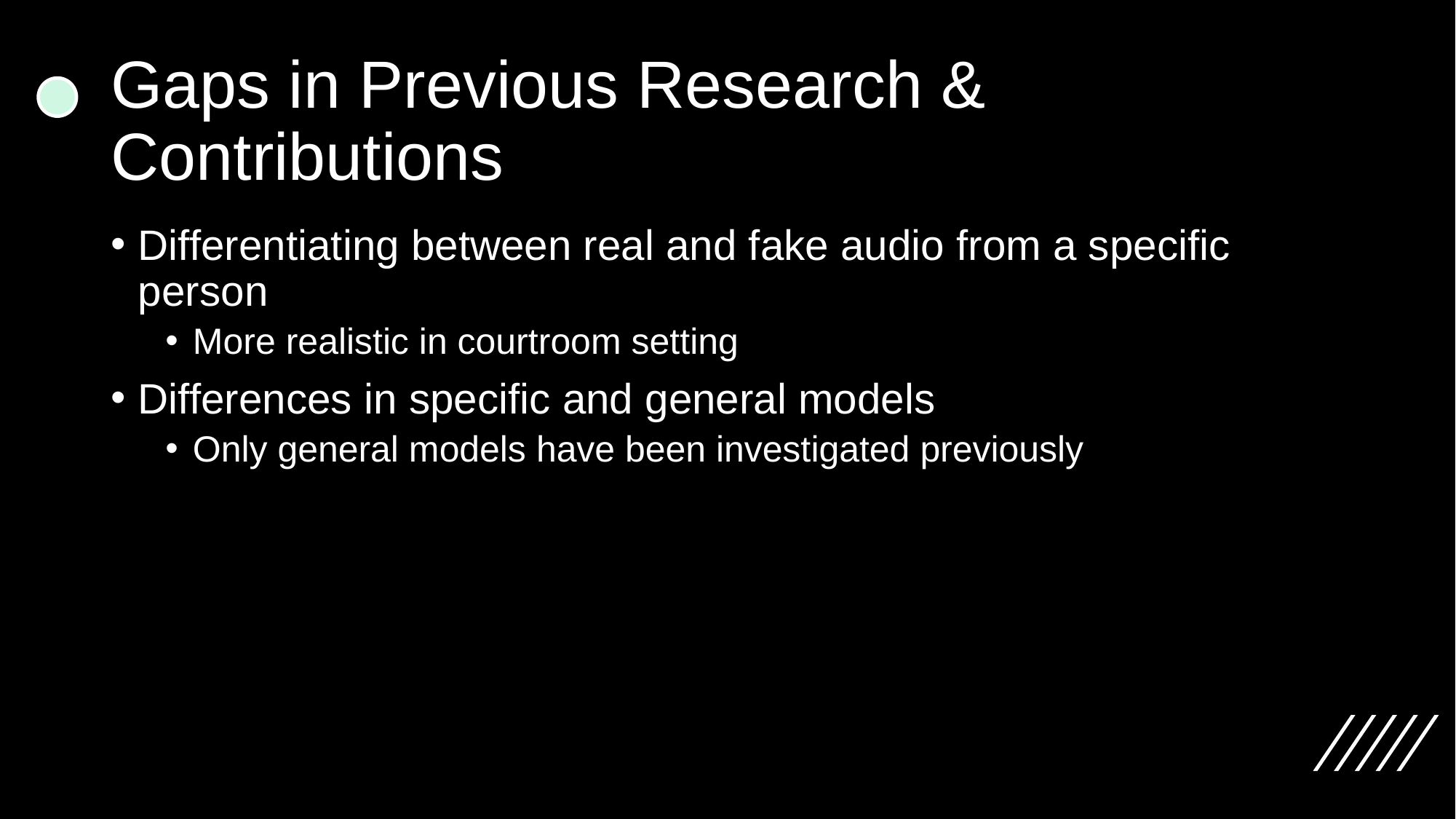

# Gaps in Previous Research & Contributions
Differentiating between real and fake audio from a specific person
More realistic in courtroom setting
Differences in specific and general models
Only general models have been investigated previously